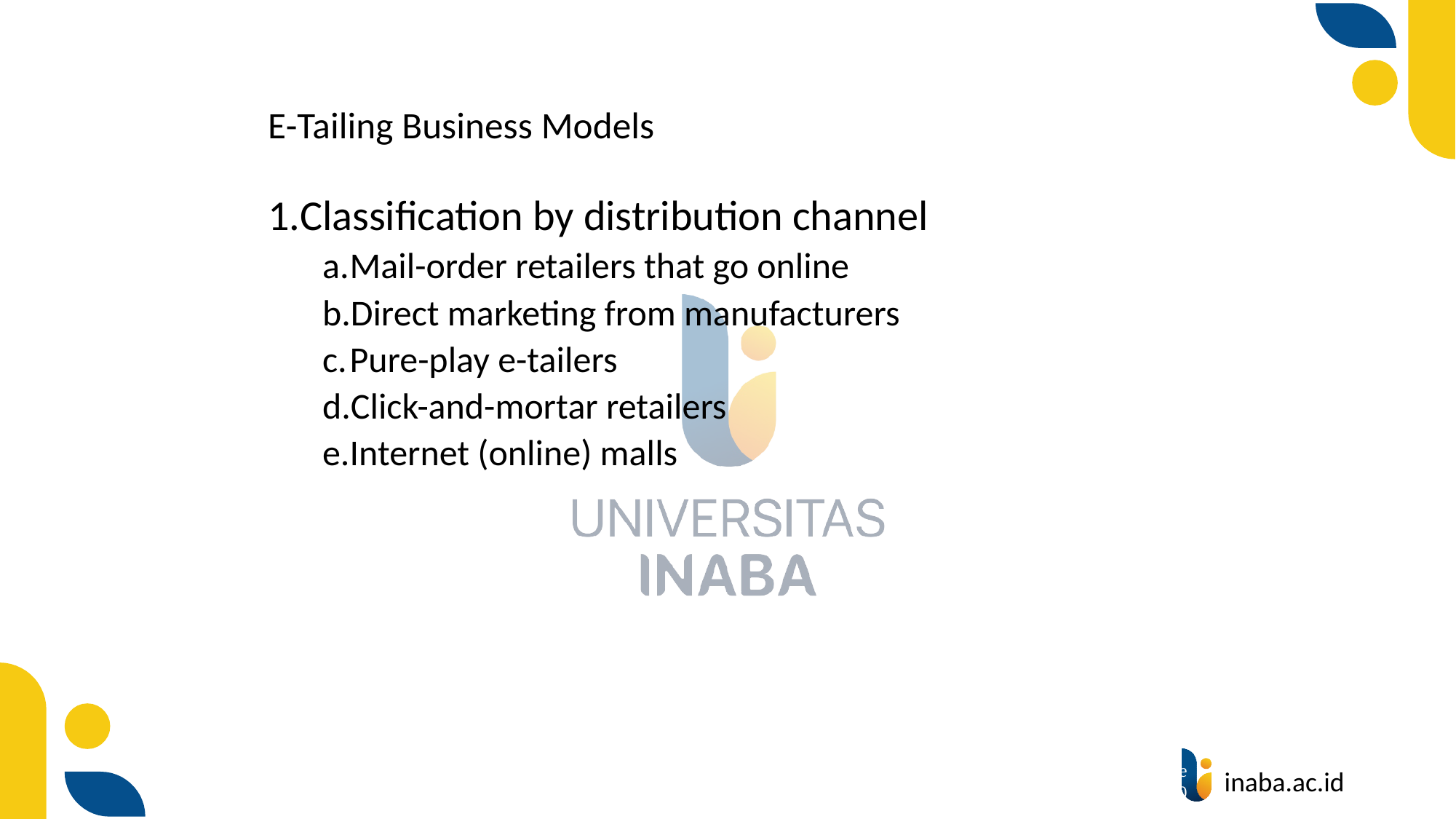

# E-Tailing Business Models
Classification by distribution channel
Mail-order retailers that go online
Direct marketing from manufacturers
Pure-play e-tailers
Click-and-mortar retailers
Internet (online) malls

21
© Prentice Hall 2020